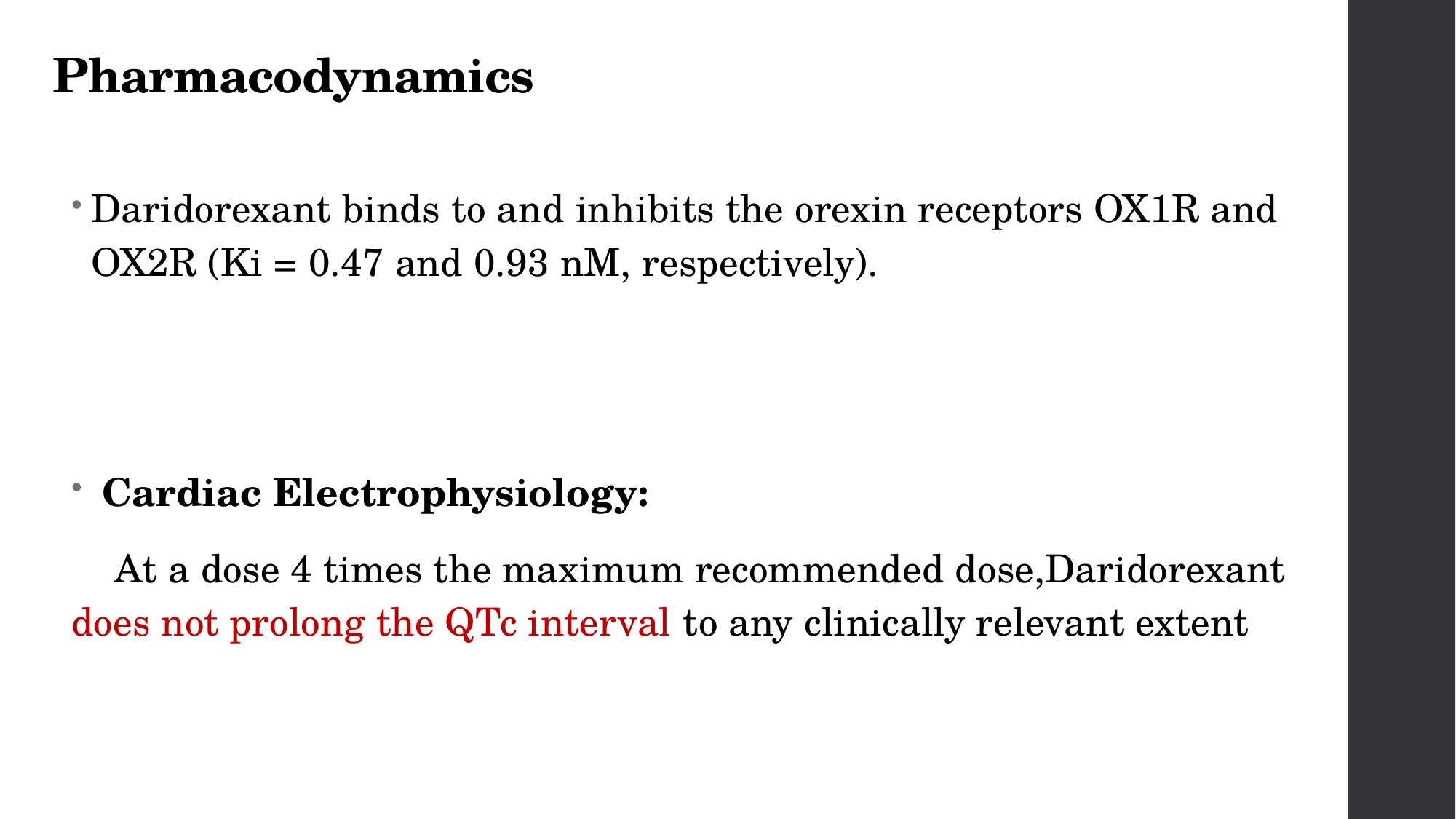

# Pharmacodynamics
Daridorexant binds to and inhibits the orexin receptors OX1R and OX2R (Ki = 0.47 and 0.93 nM, respectively).

 Cardiac Electrophysiology:
    At a dose 4 times the maximum recommended dose,Daridorexant does not prolong the QTc interval to any clinically relevant extent